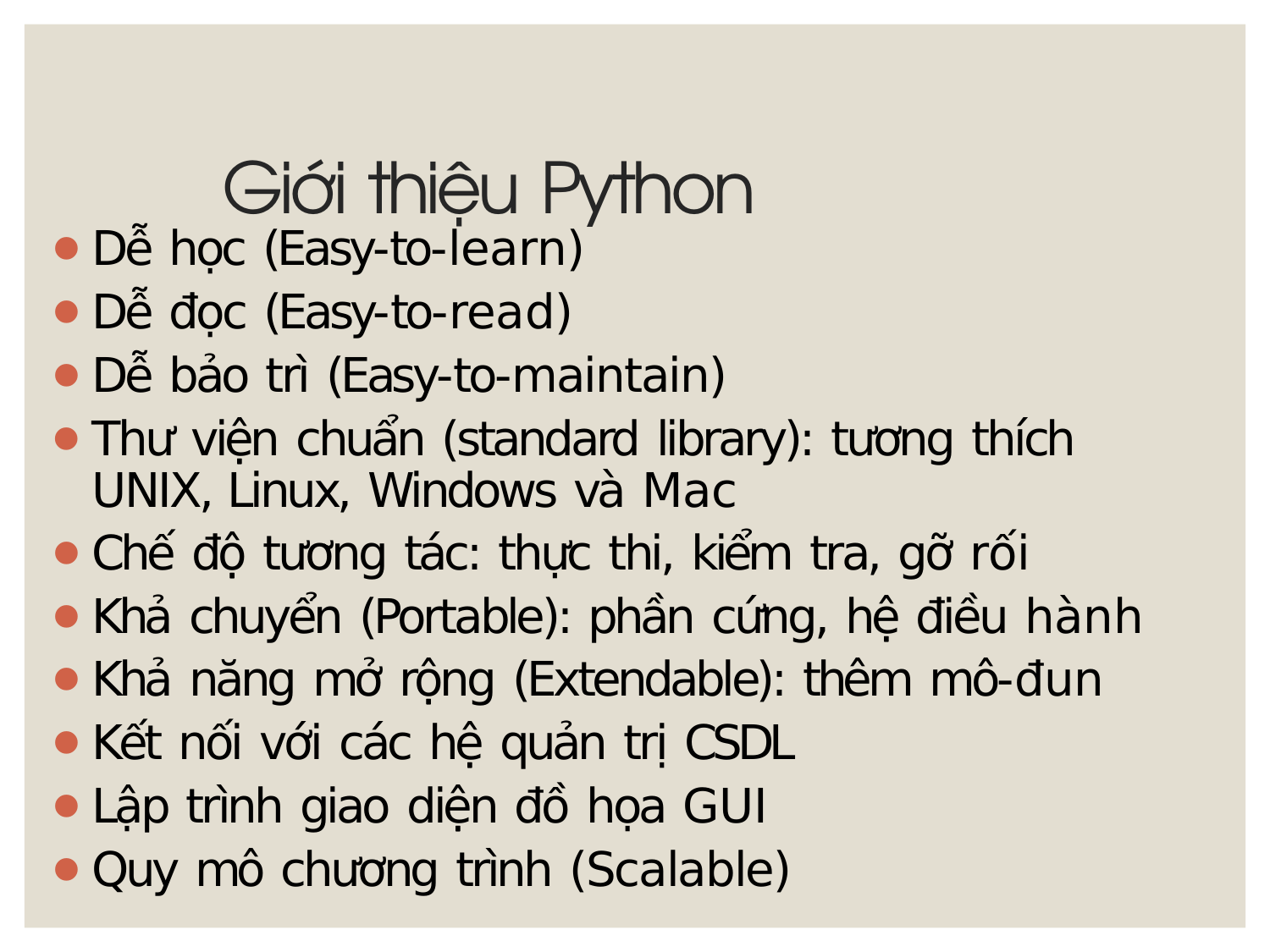

# Giới thiệu Python

Dễ học (Easy-to-learn)
Dễ đọc (Easy-to-read)
Dễ bảo trì (Easy-to-maintain)
Thư viện chuẩn (standard library): tương thích UNIX, Linux, Windows và Mac
Chế độ tương tác: thực thi, kiểm tra, gỡ rối
Khả chuyển (Portable): phần cứng, hệ điều hành
Khả năng mở rộng (Extendable): thêm mô-đun
Kết nối với các hệ quản trị CSDL
Lập trình giao diện đồ họa GUI
Quy mô chương trình (Scalable)